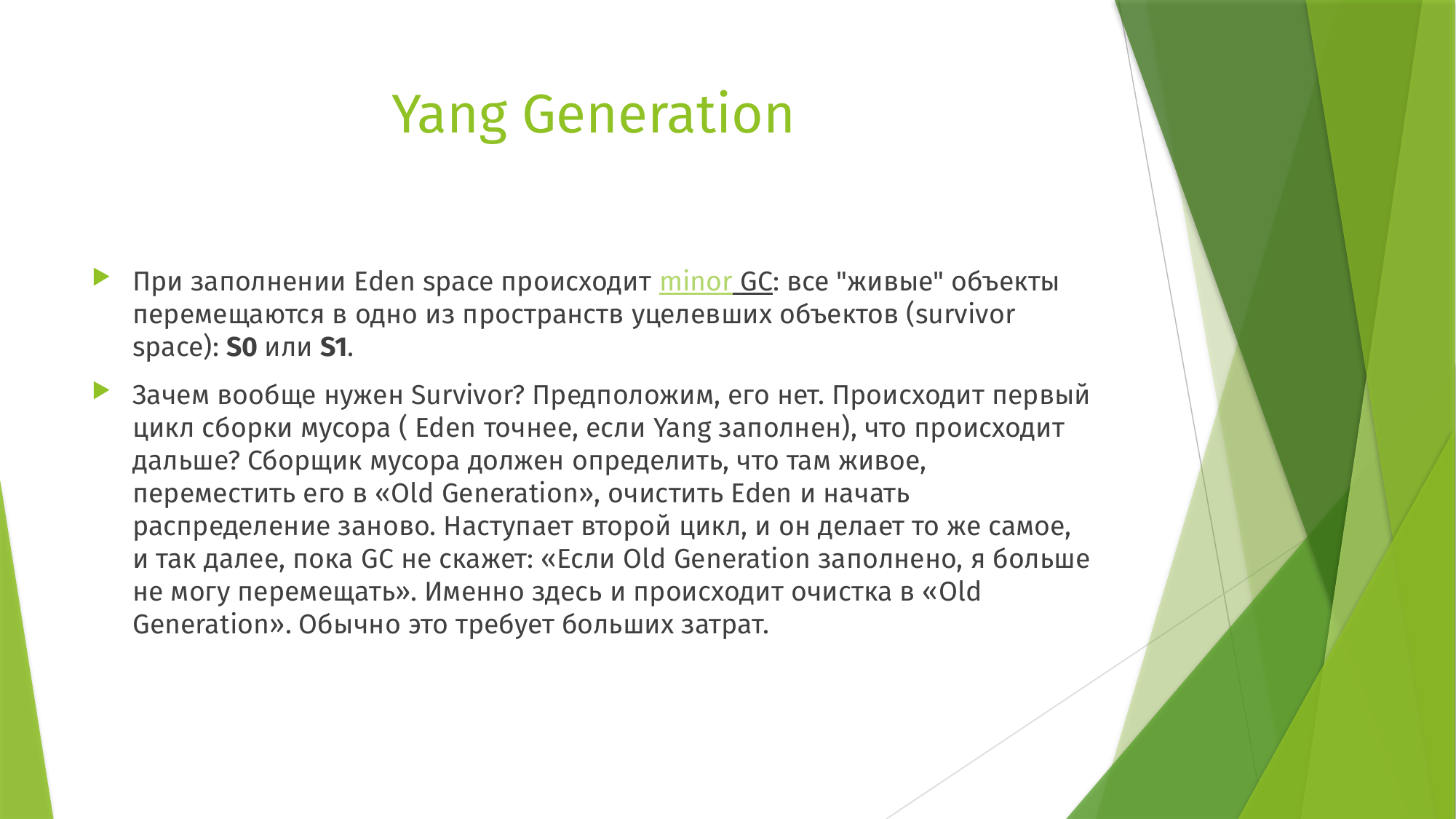

# Yang Generation
При заполнении Еden space происходит minor GC: все "живые" объекты перемещаются в одно из пространств уцелевших объектов (survivor space): S0 или S1.
Зачем вообще нужен Survivor? Предположим, его нет. Происходит первый цикл сборки мусора ( Eden точнее, если Yang заполнен), что происходит дальше? Сборщик мусора должен определить, что там живое, переместить его в «Old Generation», очистить Eden и начать распределение заново. Наступает второй цикл, и он делает то же самое, и так далее, пока GC не скажет: «Если Old Generation заполнено, я больше не могу перемещать». Именно здесь и происходит очистка в «Old Generation». Обычно это требует больших затрат.